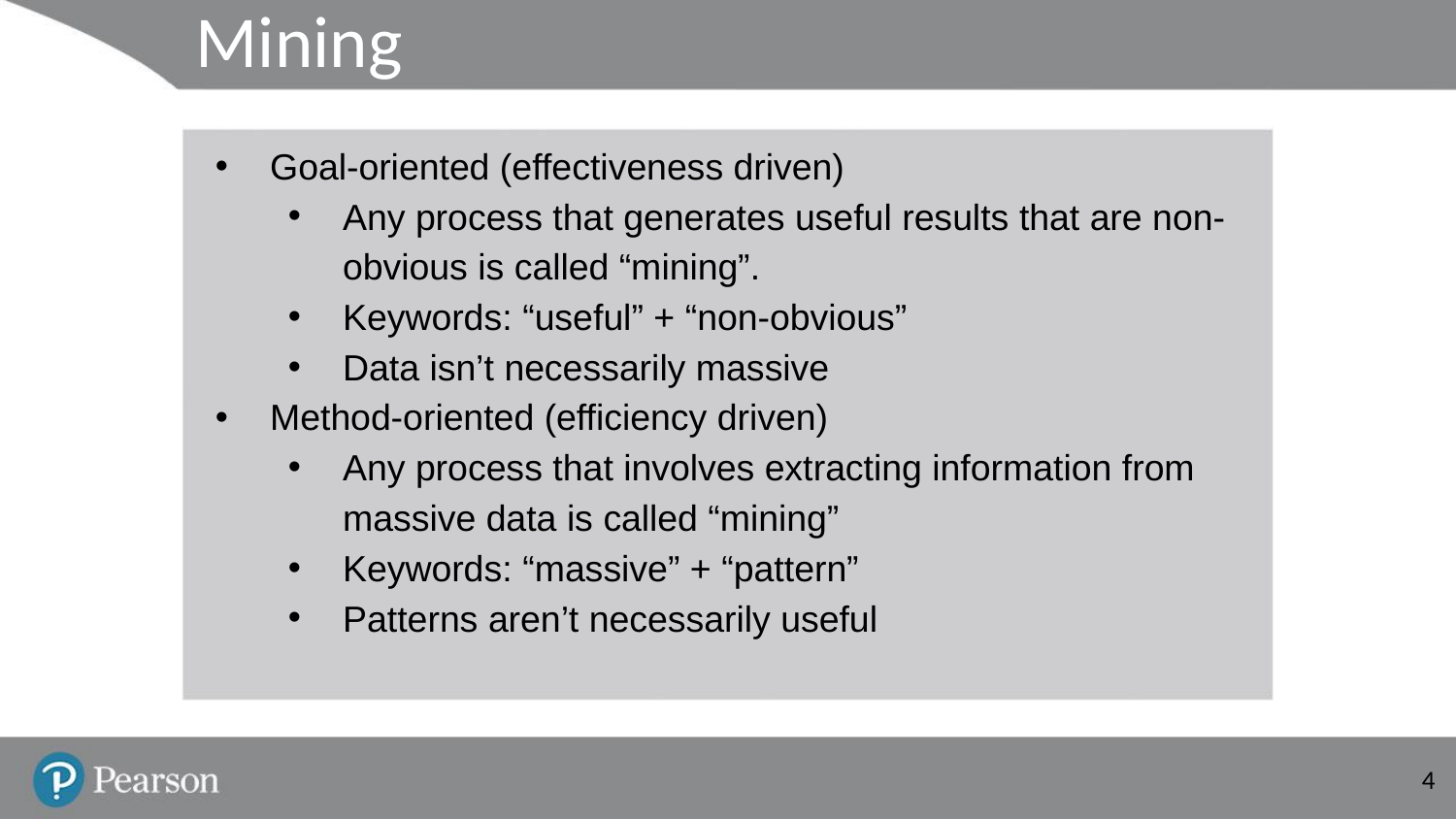

# Mining
Goal-oriented (effectiveness driven)
Any process that generates useful results that are non-obvious is called “mining”.
Keywords: “useful” + “non-obvious”
Data isn’t necessarily massive
Method-oriented (efficiency driven)
Any process that involves extracting information from massive data is called “mining”
Keywords: “massive” + “pattern”
Patterns aren’t necessarily useful
4